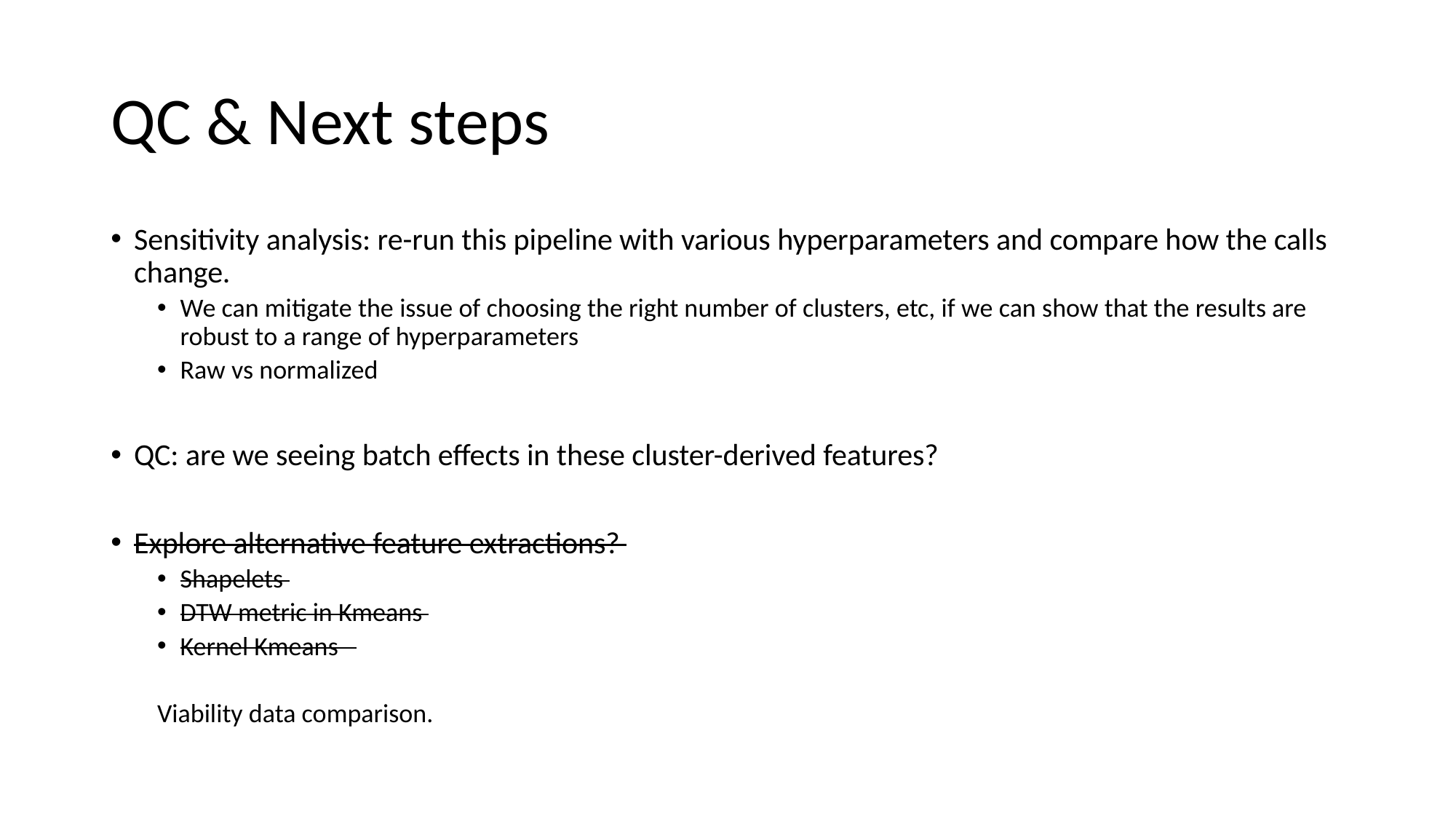

# QC & Next steps
Sensitivity analysis: re-run this pipeline with various hyperparameters and compare how the calls change.
We can mitigate the issue of choosing the right number of clusters, etc, if we can show that the results are robust to a range of hyperparameters
Raw vs normalized

QC: are we seeing batch effects in these cluster-derived features?

Explore alternative feature extractions?
Shapelets
DTW metric in Kmeans
Kernel Kmeans

Viability data comparison.